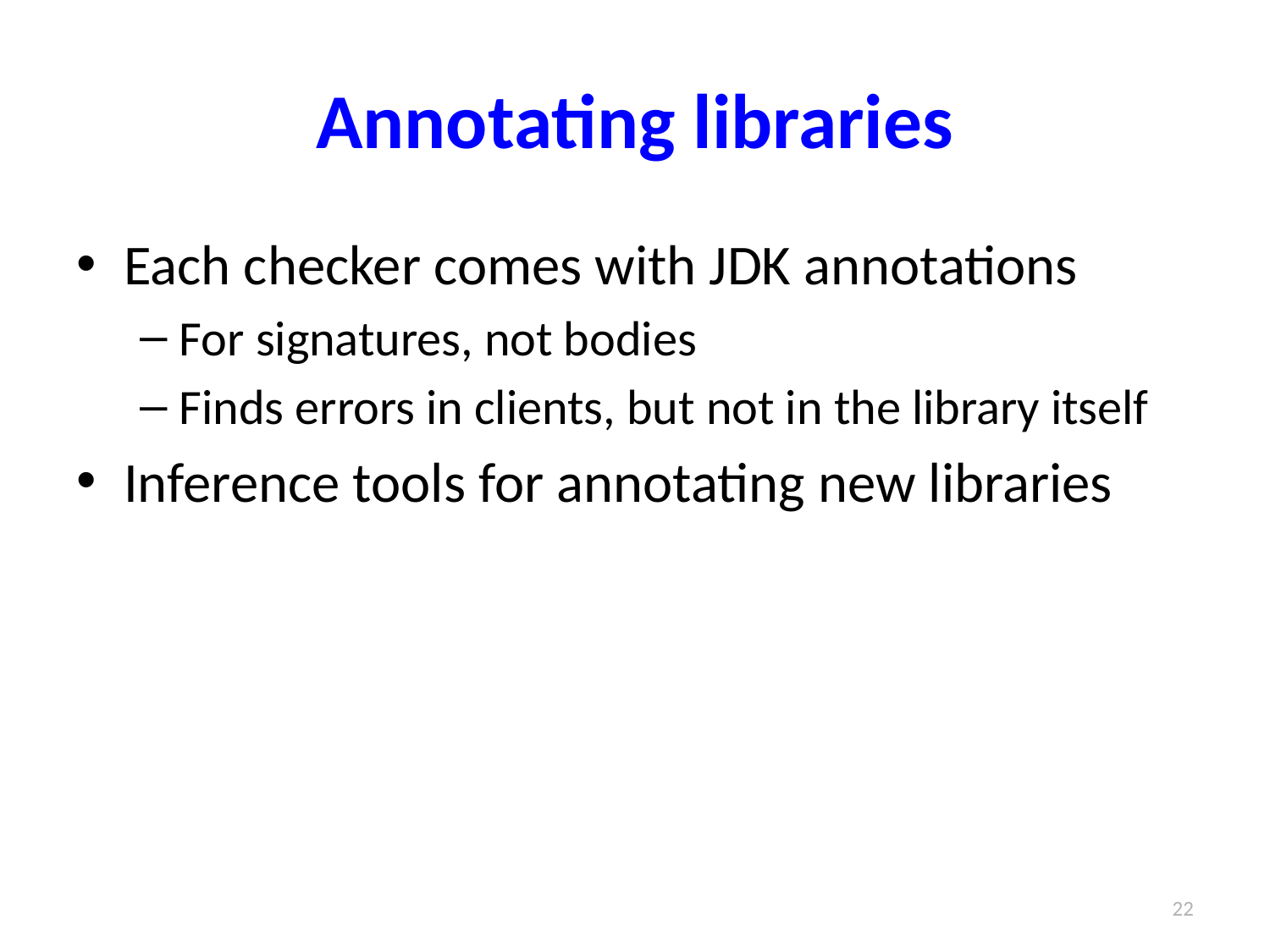

# Annotating libraries
Each checker comes with JDK annotations
For signatures, not bodies
Finds errors in clients, but not in the library itself
Inference tools for annotating new libraries
22